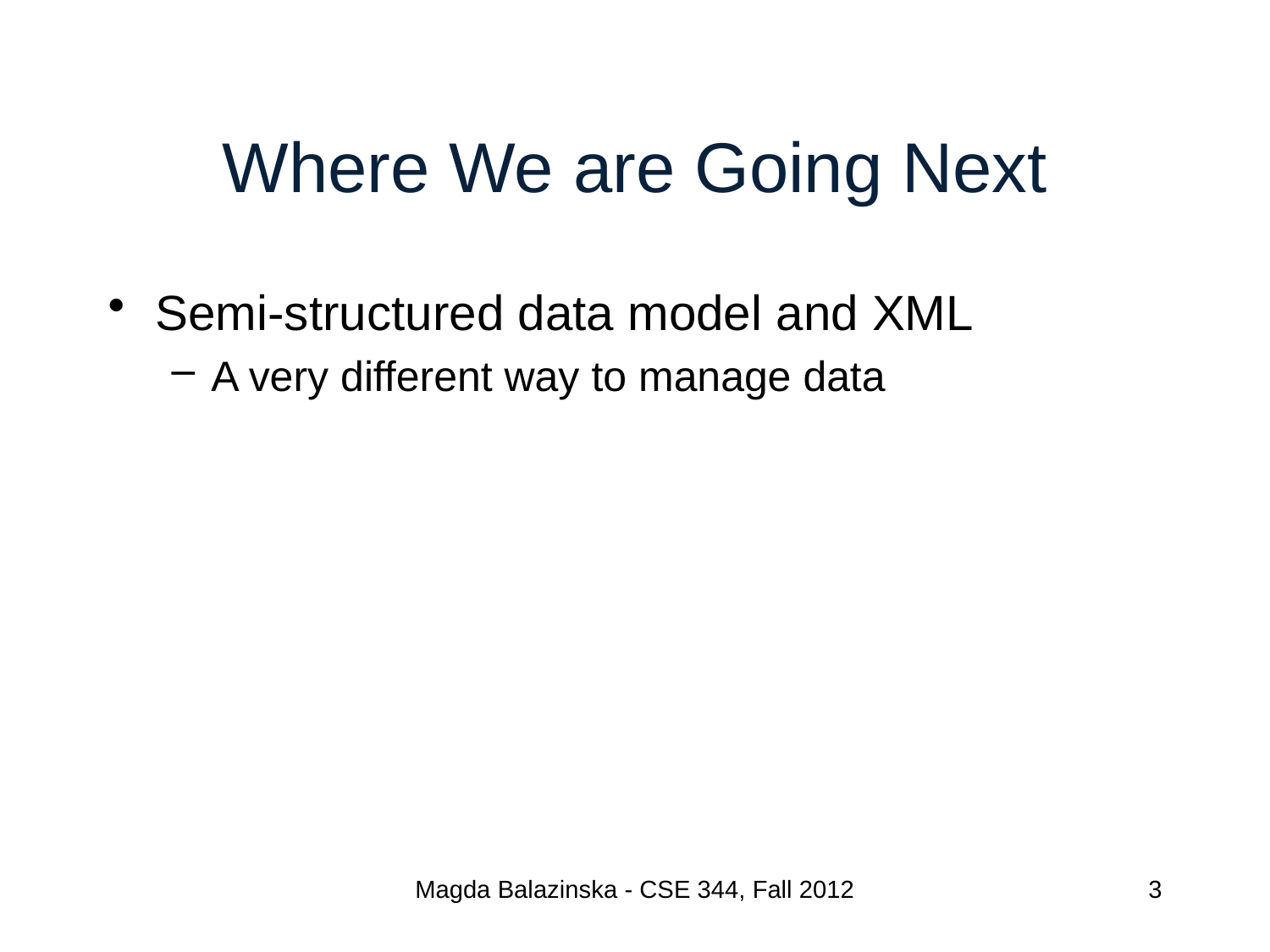

# Where We are Going Next
Semi-structured data model and XML
A very different way to manage data
Magda Balazinska - CSE 344, Fall 2012
3